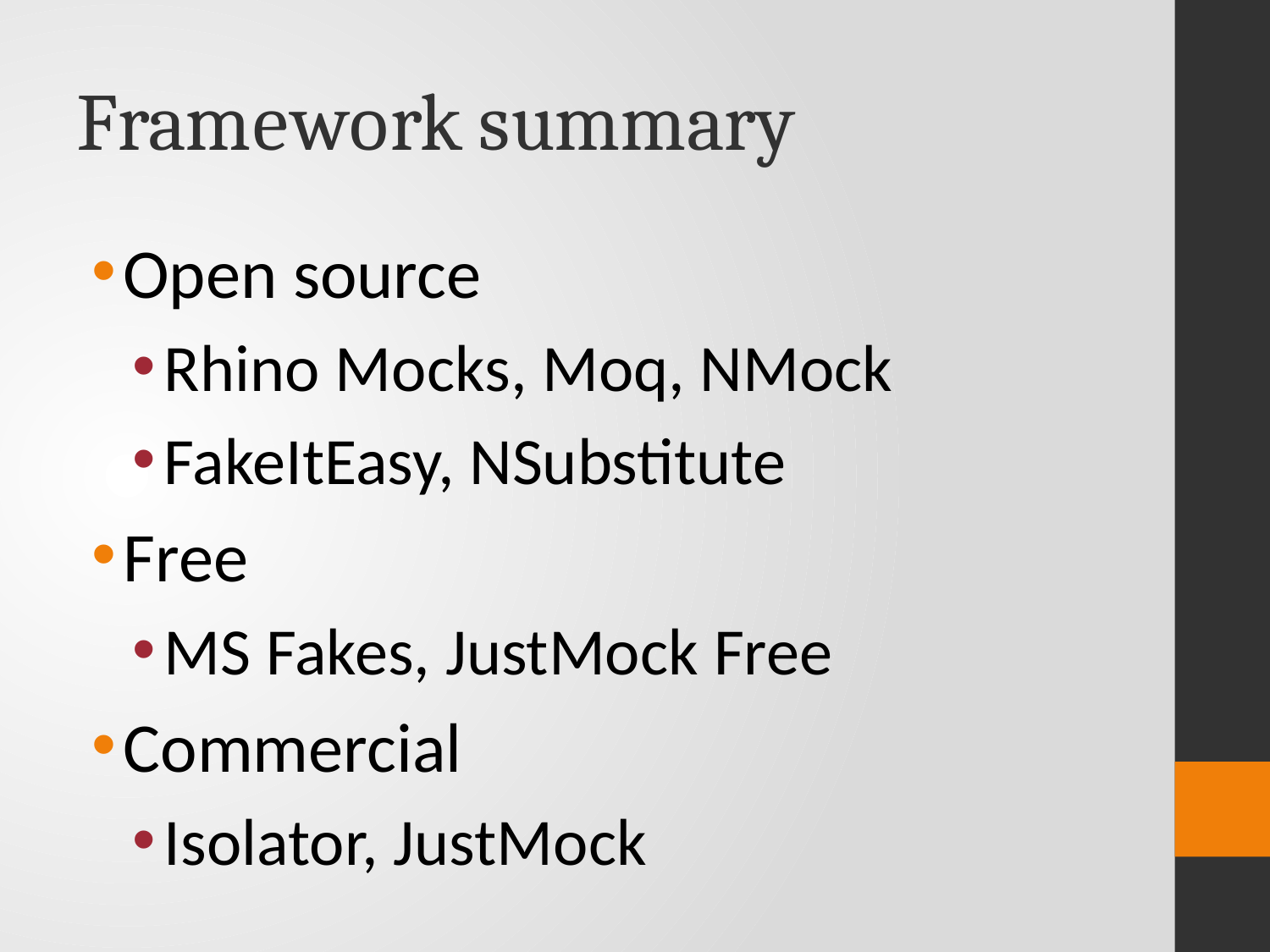

# Framework summary
Open source
Rhino Mocks, Moq, NMock
FakeItEasy, NSubstitute
Free
MS Fakes, JustMock Free
Commercial
Isolator, JustMock